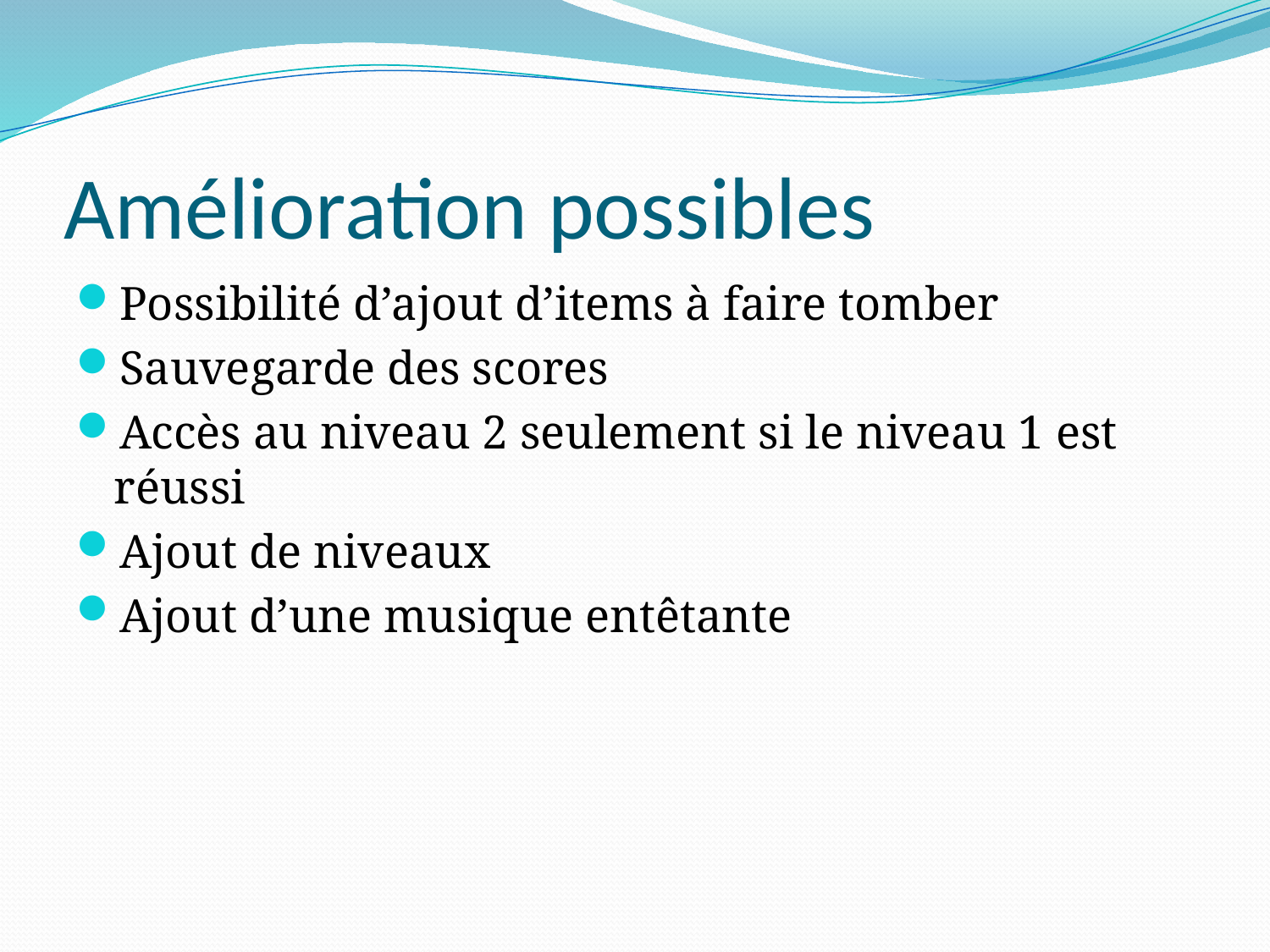

# Amélioration possibles
Possibilité d’ajout d’items à faire tomber
Sauvegarde des scores
Accès au niveau 2 seulement si le niveau 1 est réussi
Ajout de niveaux
Ajout d’une musique entêtante